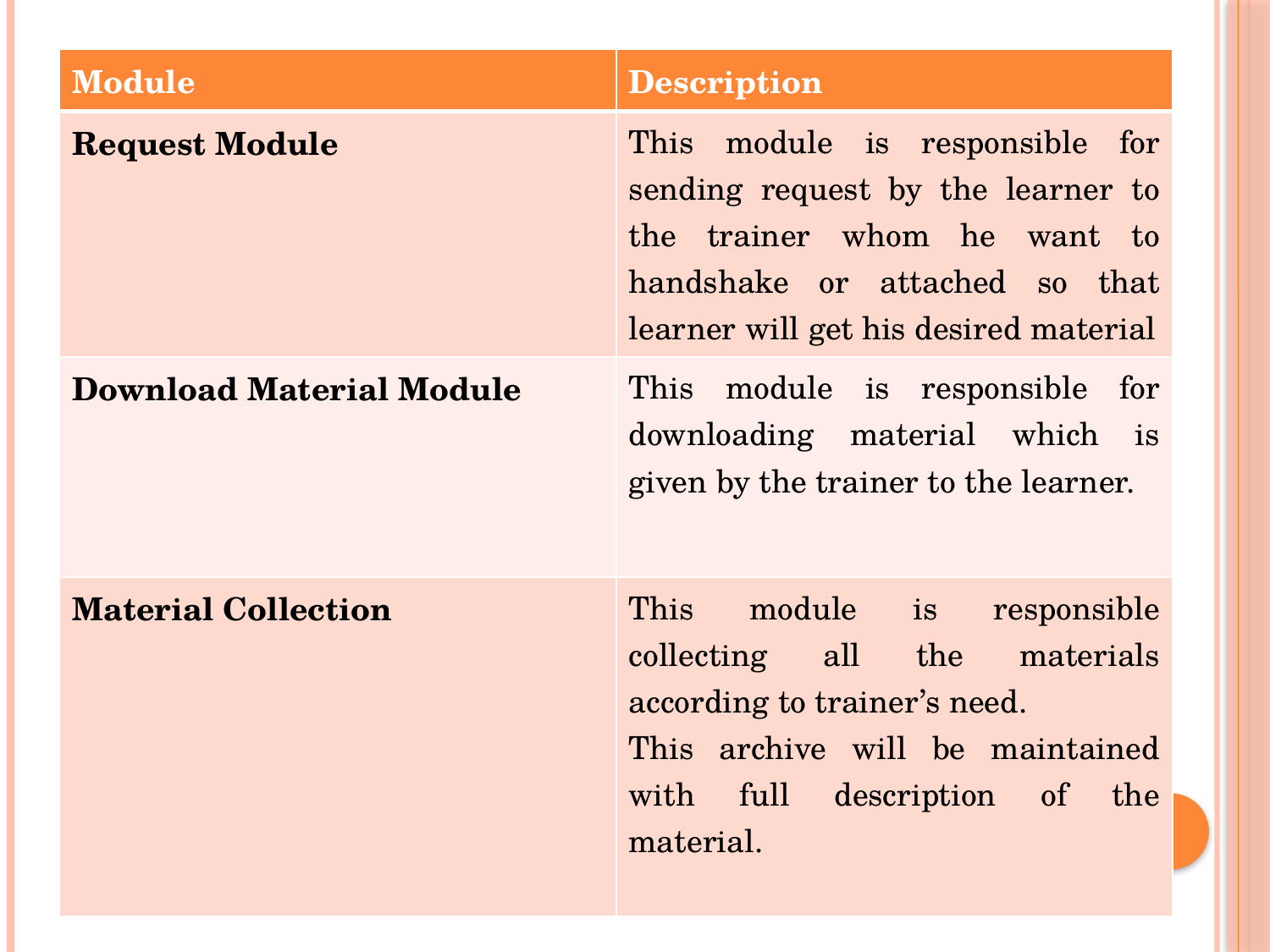

#
| Module | Description |
| --- | --- |
| Request Module | This module is responsible for sending request by the learner to the trainer whom he want to handshake or attached so that learner will get his desired material |
| Download Material Module | This module is responsible for downloading material which is given by the trainer to the learner. |
| Material Collection | This module is responsible collecting all the materials according to trainer’s need. This archive will be maintained with full description of the material. |